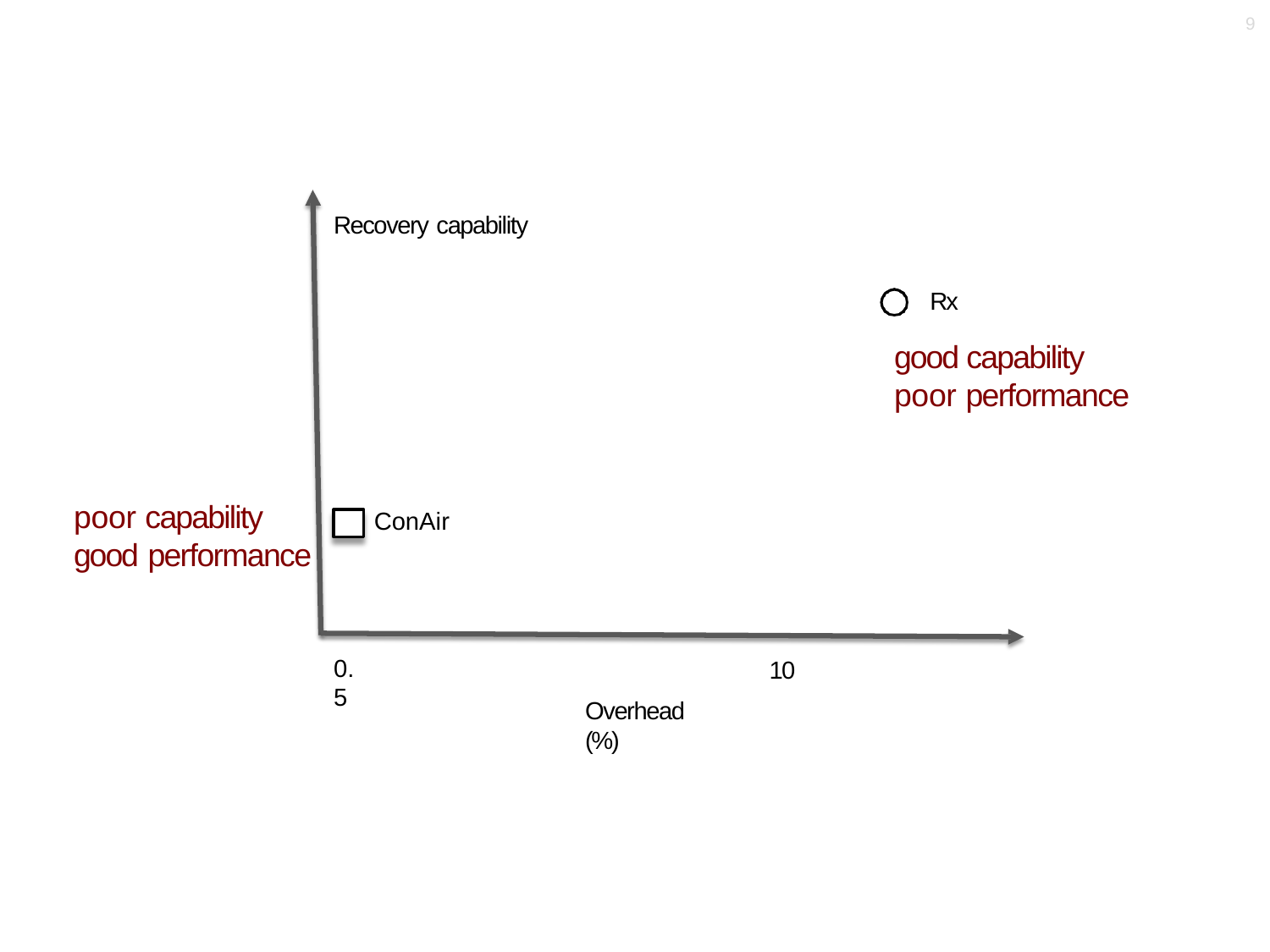

9

Recovery capability
Rx
good capability  poor performance

poor capability  good performance
ConAir

0.5
10
Overhead (%)